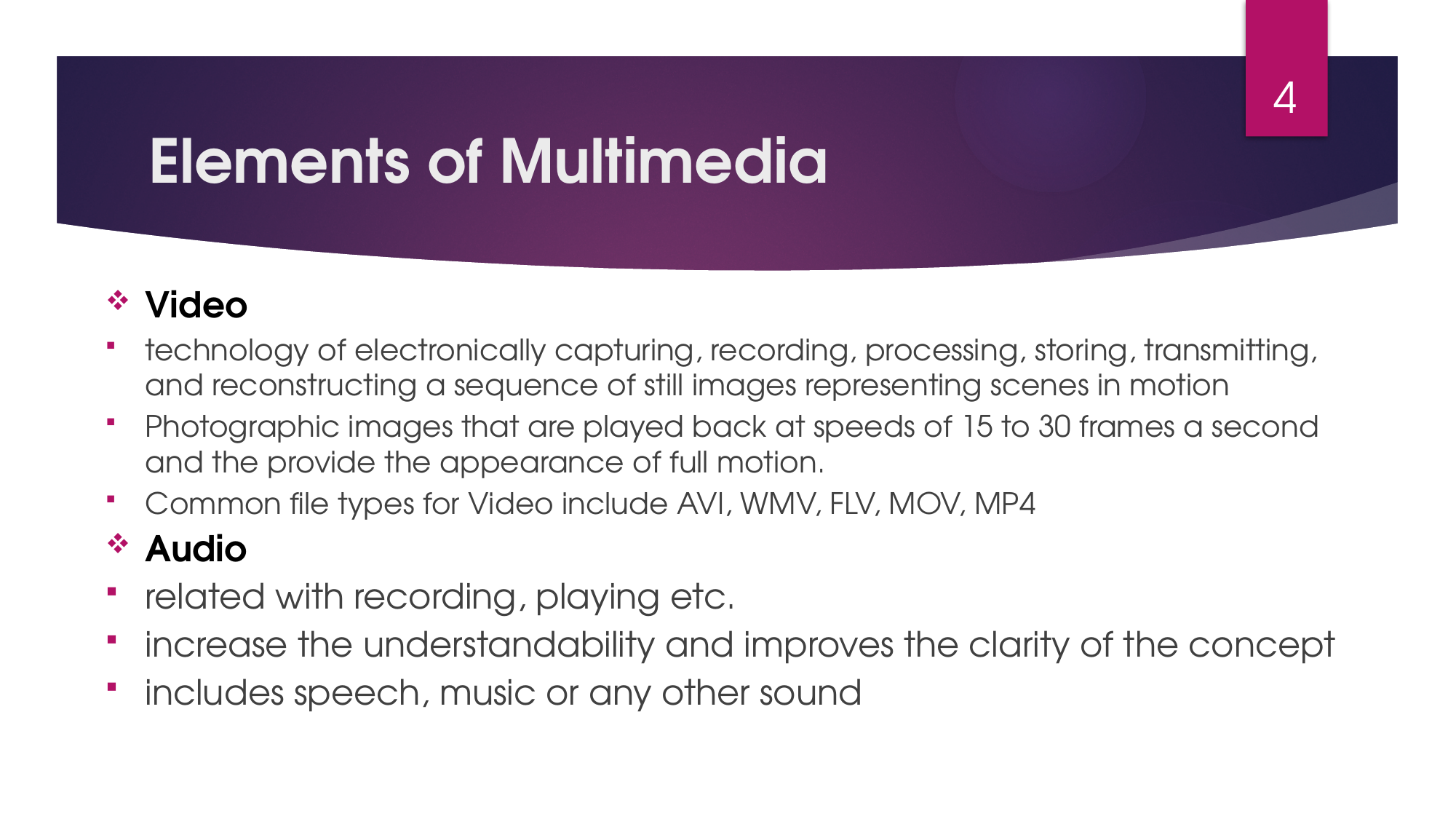

4
# Elements of Multimedia
Video
technology of electronically capturing, recording, processing, storing, transmitting, and reconstructing a sequence of still images representing scenes in motion
Photographic images that are played back at speeds of 15 to 30 frames a second and the provide the appearance of full motion.
Common file types for Video include AVI, WMV, FLV, MOV, MP4
Audio
related with recording, playing etc.
increase the understandability and improves the clarity of the concept
includes speech, music or any other sound